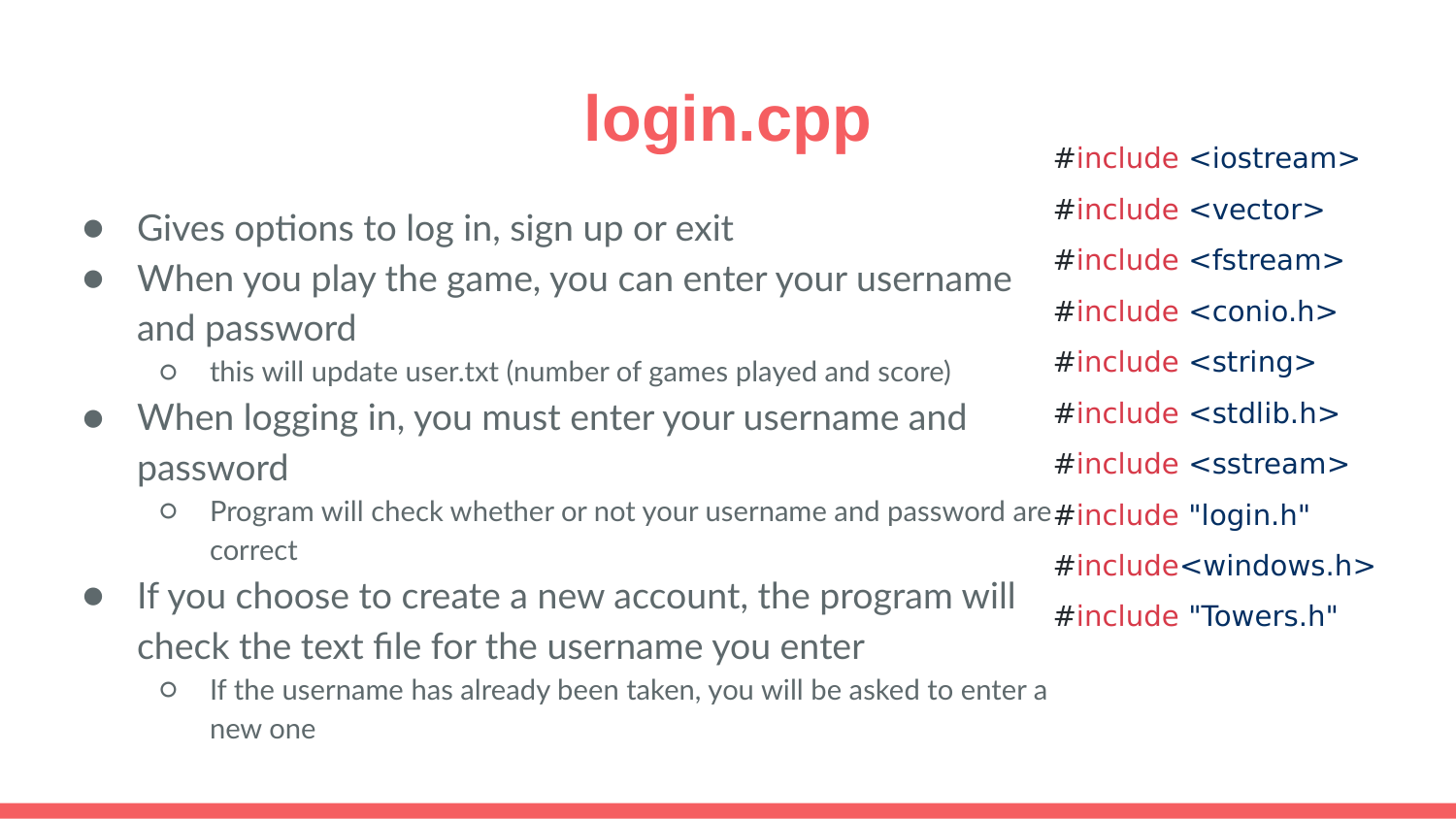

# login.cpp
#include <iostream>
#include <vector>
#include <fstream>
#include <conio.h>
#include <string>
#include <stdlib.h>
#include <sstream>
#include "login.h"
#include<windows.h>
#include "Towers.h"

Gives options to log in, sign up or exit
When you play the game, you can enter your username and password
this will update user.txt (number of games played and score)
When logging in, you must enter your username and password
Program will check whether or not your username and password are correct
If you choose to create a new account, the program will check the text file for the username you enter
If the username has already been taken, you will be asked to enter a new one